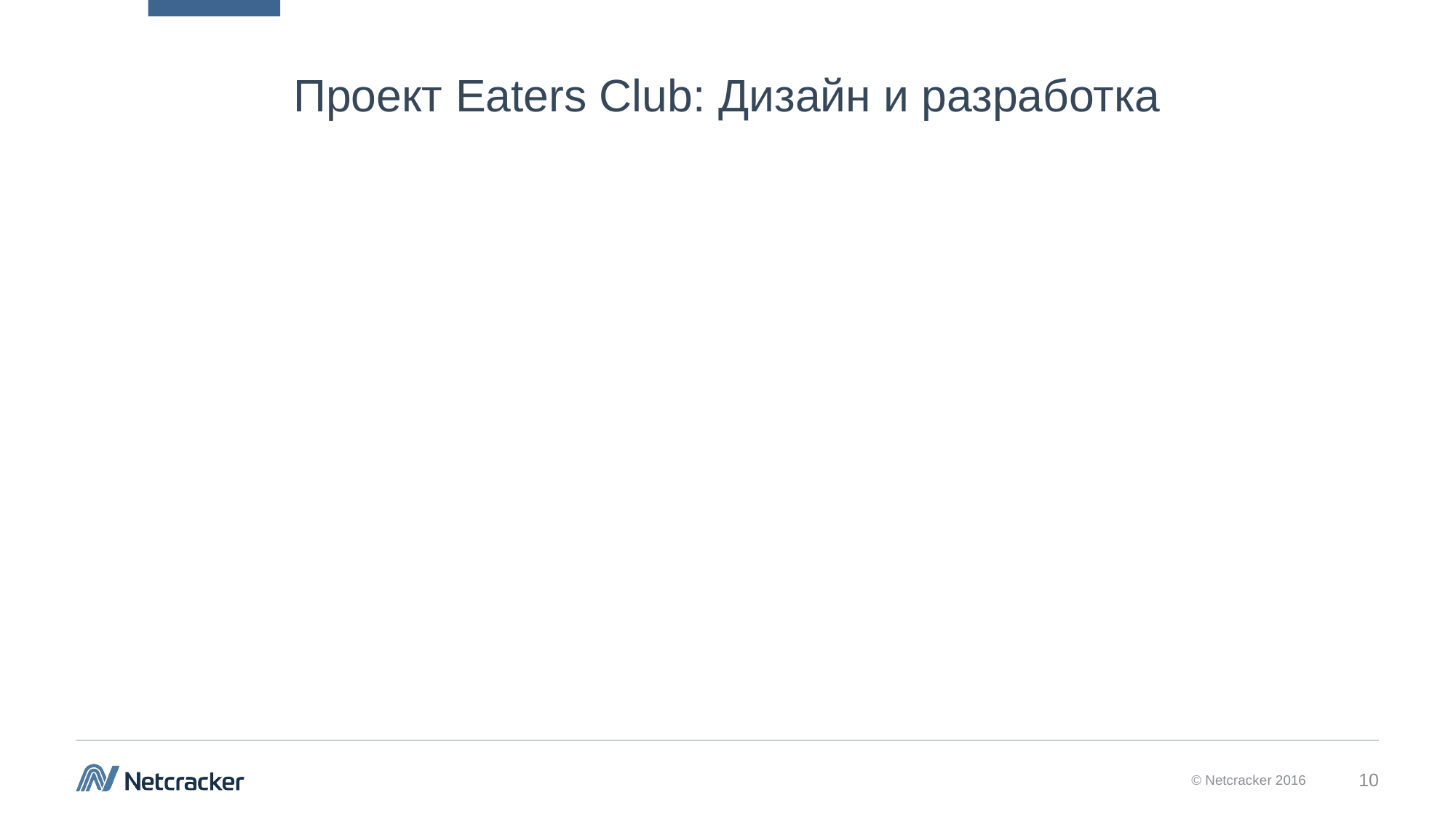

# Проект Eaters Club: Дизайн и разработка